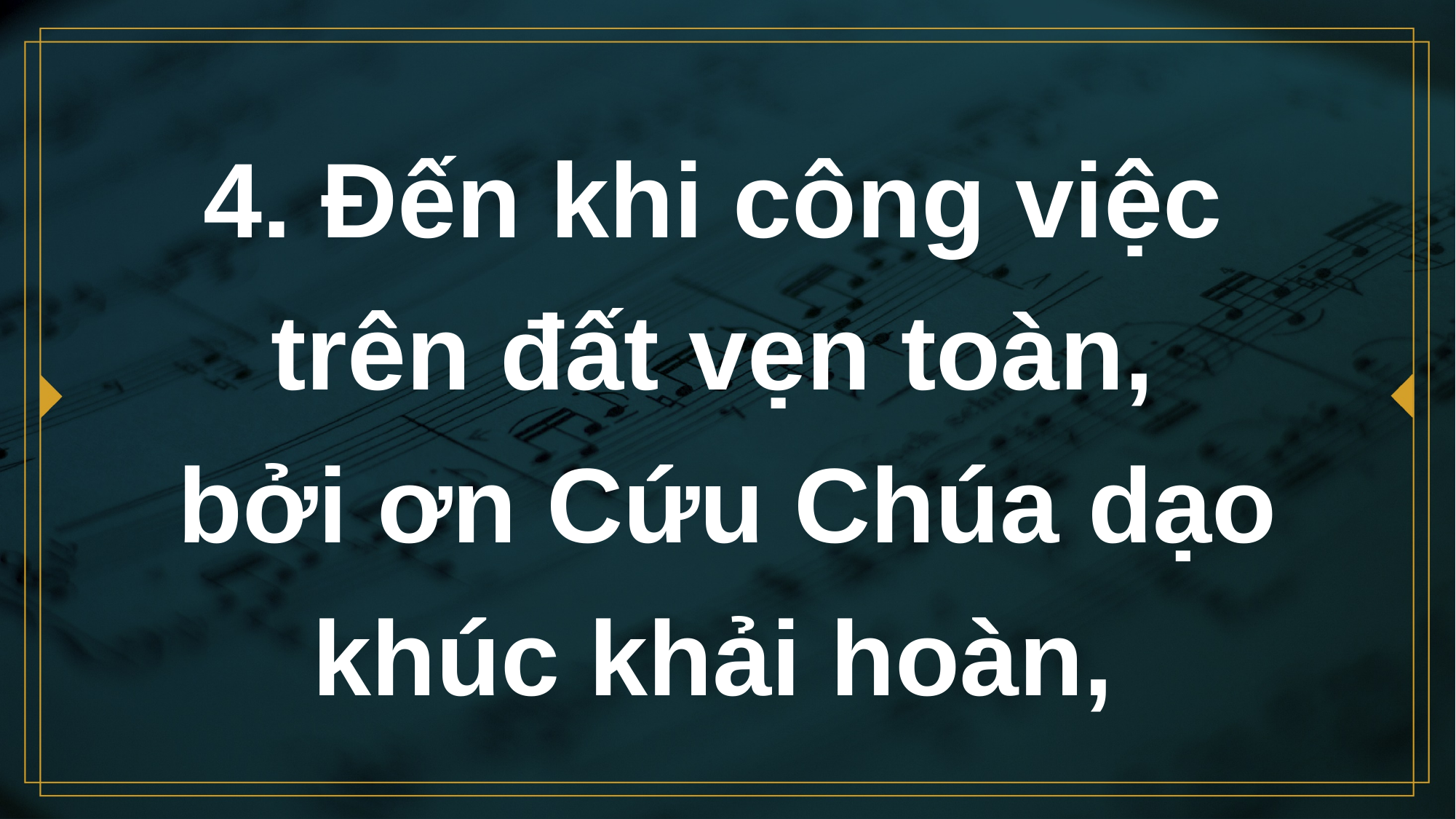

# 4. Đến khi công việc trên đất vẹn toàn, bởi ơn Cứu Chúa dạo khúc khải hoàn,